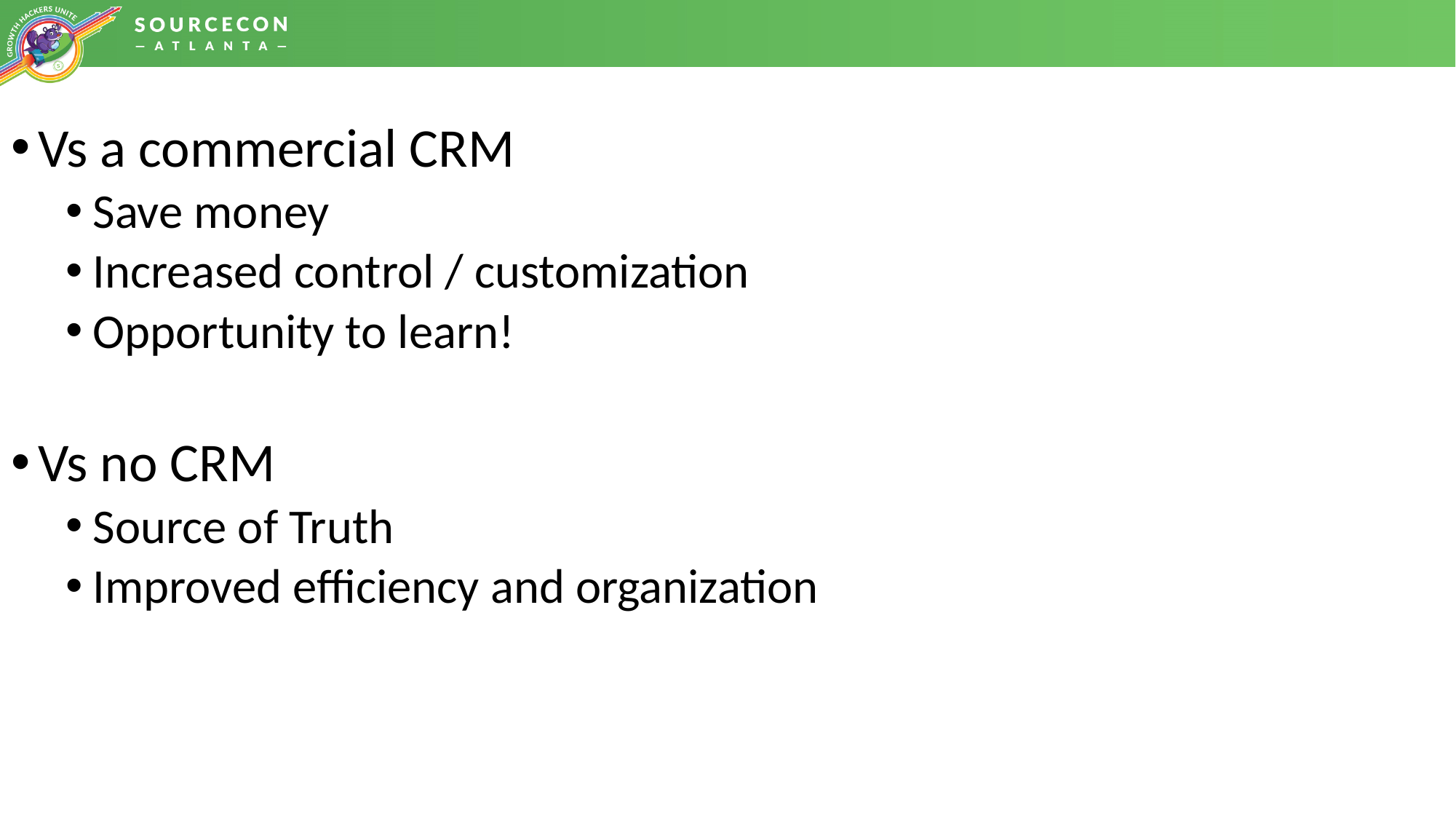

Vs a commercial CRM
Save money
Increased control / customization
Opportunity to learn!

Vs no CRM
Source of Truth
Improved efficiency and organization